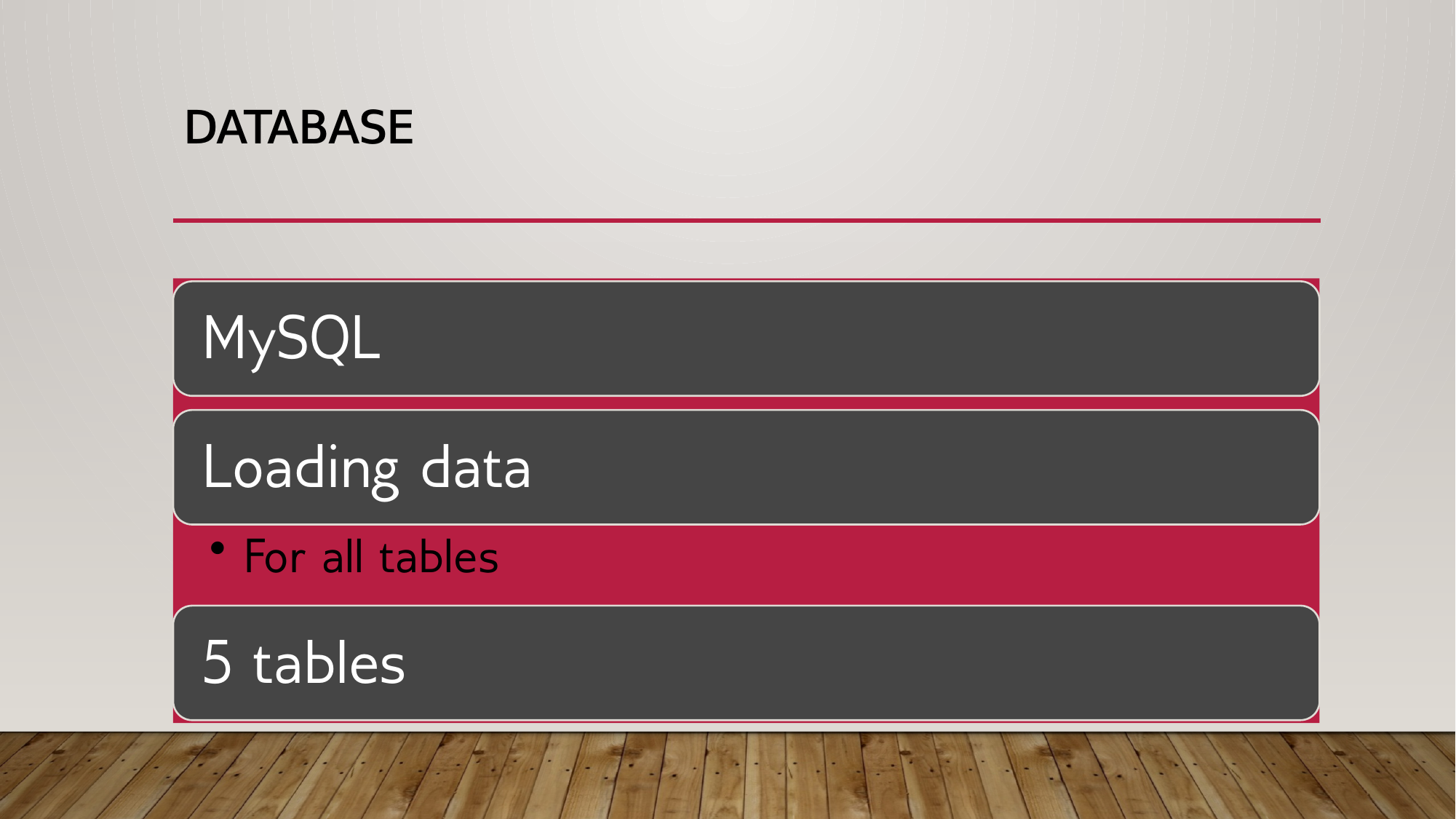

# Database
MySQL
Loading data
For all tables
5 tables